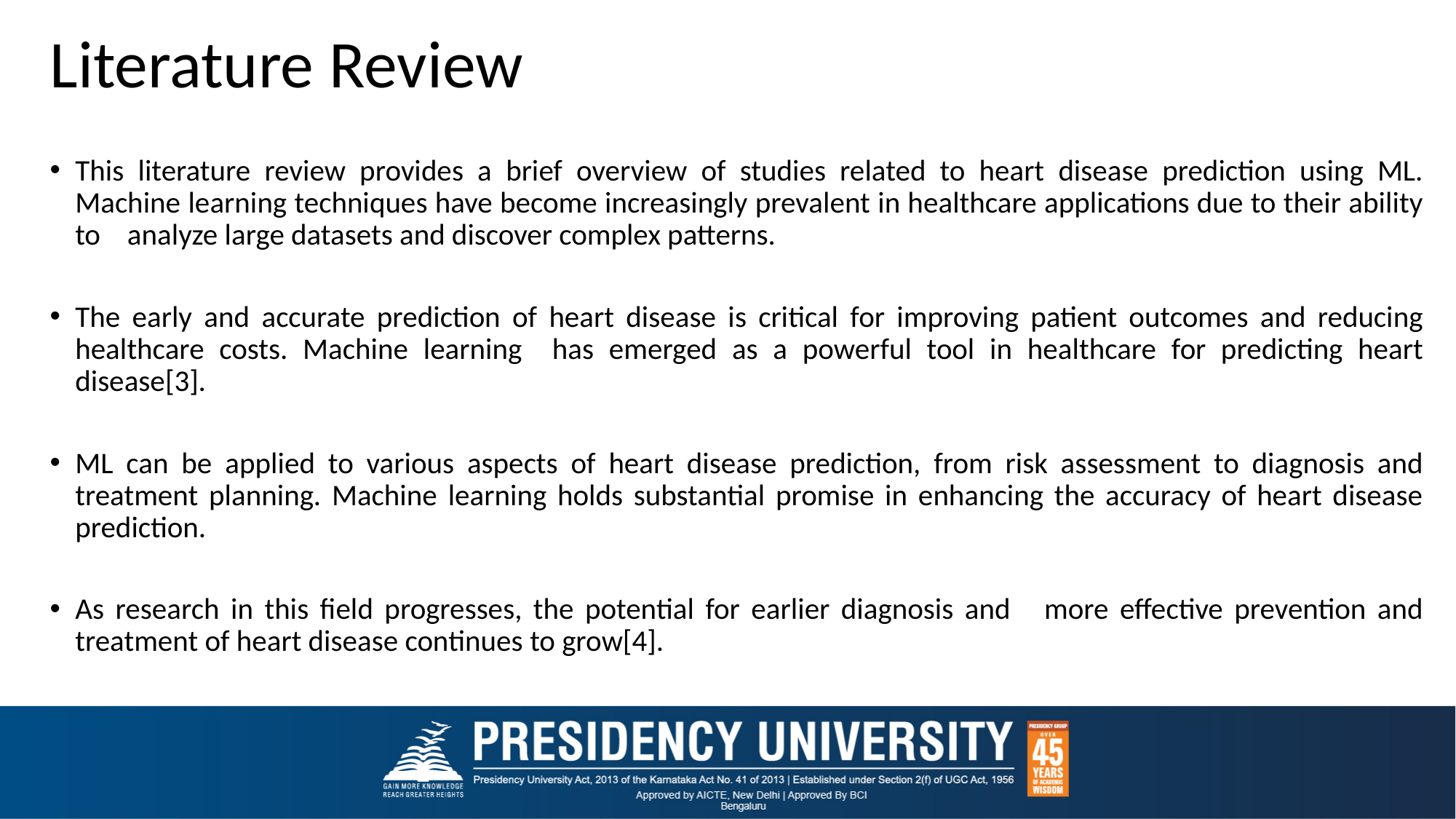

# Literature Review
This literature review provides a brief overview of studies related to heart disease prediction using ML. Machine learning techniques have become increasingly prevalent in healthcare applications due to their ability to    analyze large datasets and discover complex patterns.

The early and accurate prediction of heart disease is critical for improving patient outcomes and reducing healthcare costs. Machine learning  has emerged as a powerful tool in healthcare for predicting heart disease[3].

ML can be applied to various aspects of heart disease prediction, from risk assessment to diagnosis and treatment planning. Machine learning holds substantial promise in enhancing the accuracy of heart disease prediction.

As research in this field progresses, the potential for earlier diagnosis and   more effective prevention and treatment of heart disease continues to grow[4].